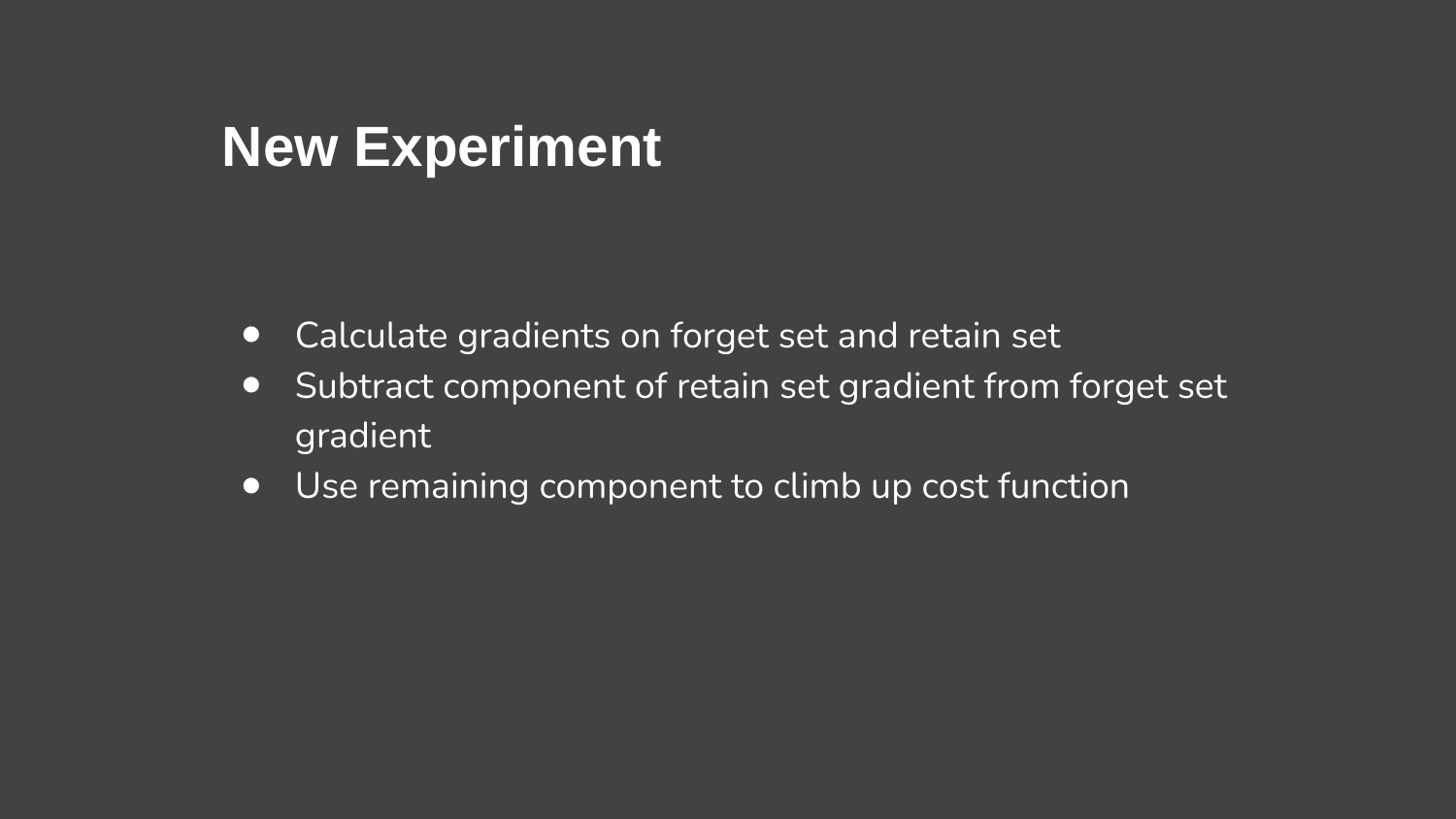

# New Experiment
Calculate gradients on forget set and retain set
Subtract component of retain set gradient from forget set gradient
Use remaining component to climb up cost function